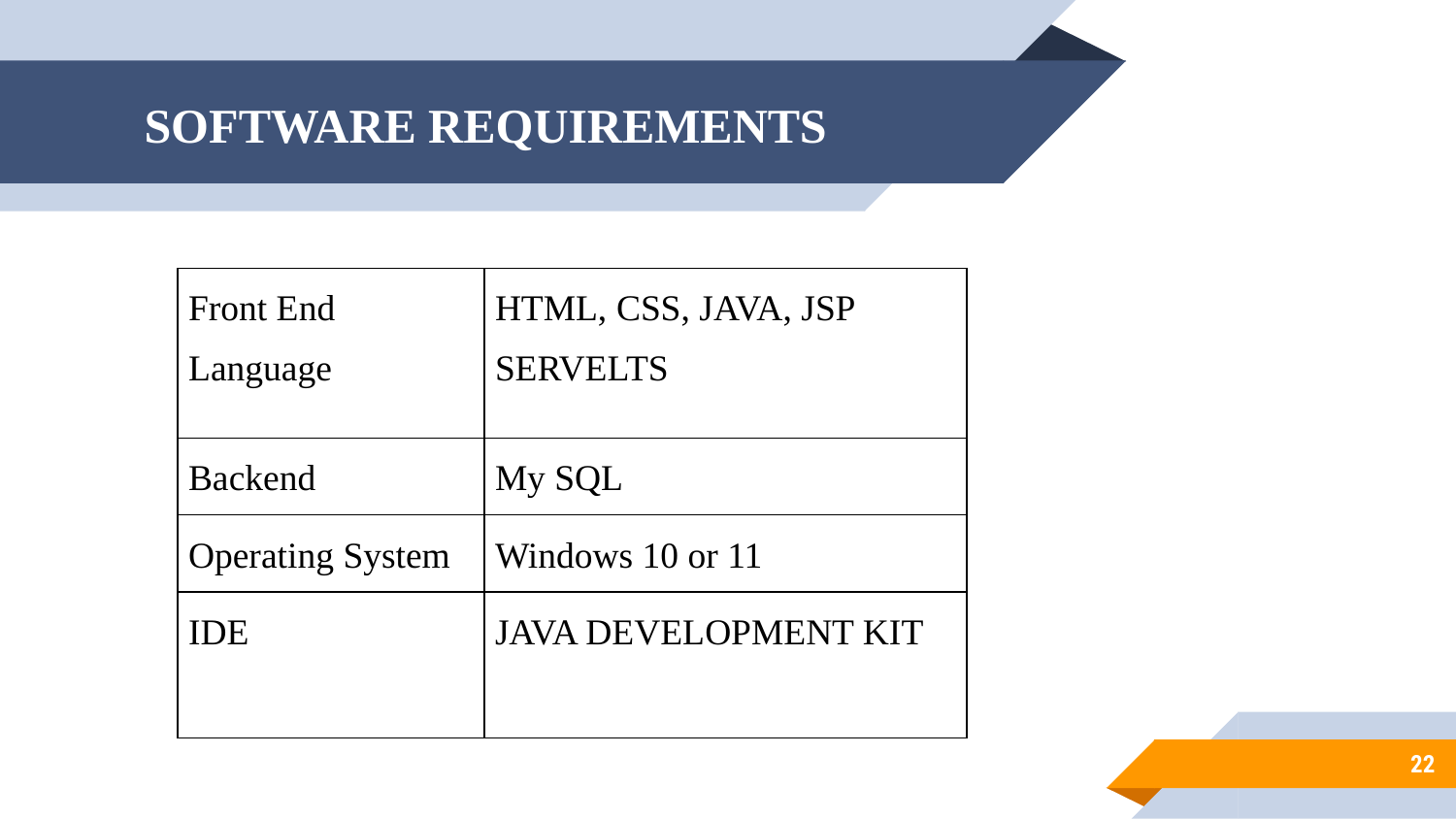

# SOFTWARE REQUIREMENTS
| Front End Language | HTML, CSS, JAVA, JSP SERVELTS |
| --- | --- |
| Backend | My SQL |
| Operating System | Windows 10 or 11 |
| IDE | JAVA DEVELOPMENT KIT |

22